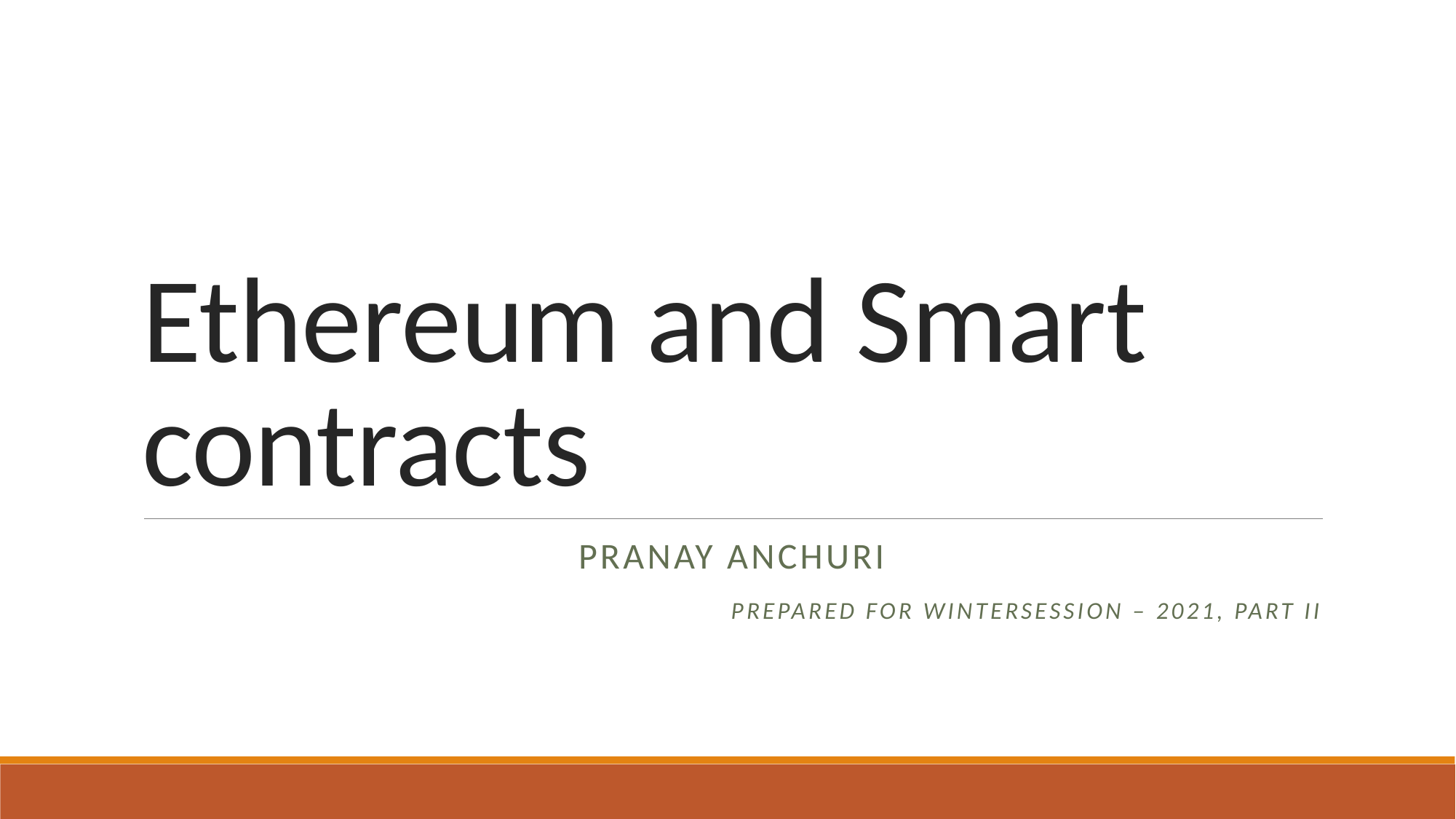

# Ethereum and Smart contracts
Pranay anchuri
Prepared for Wintersession – 2021, part ii